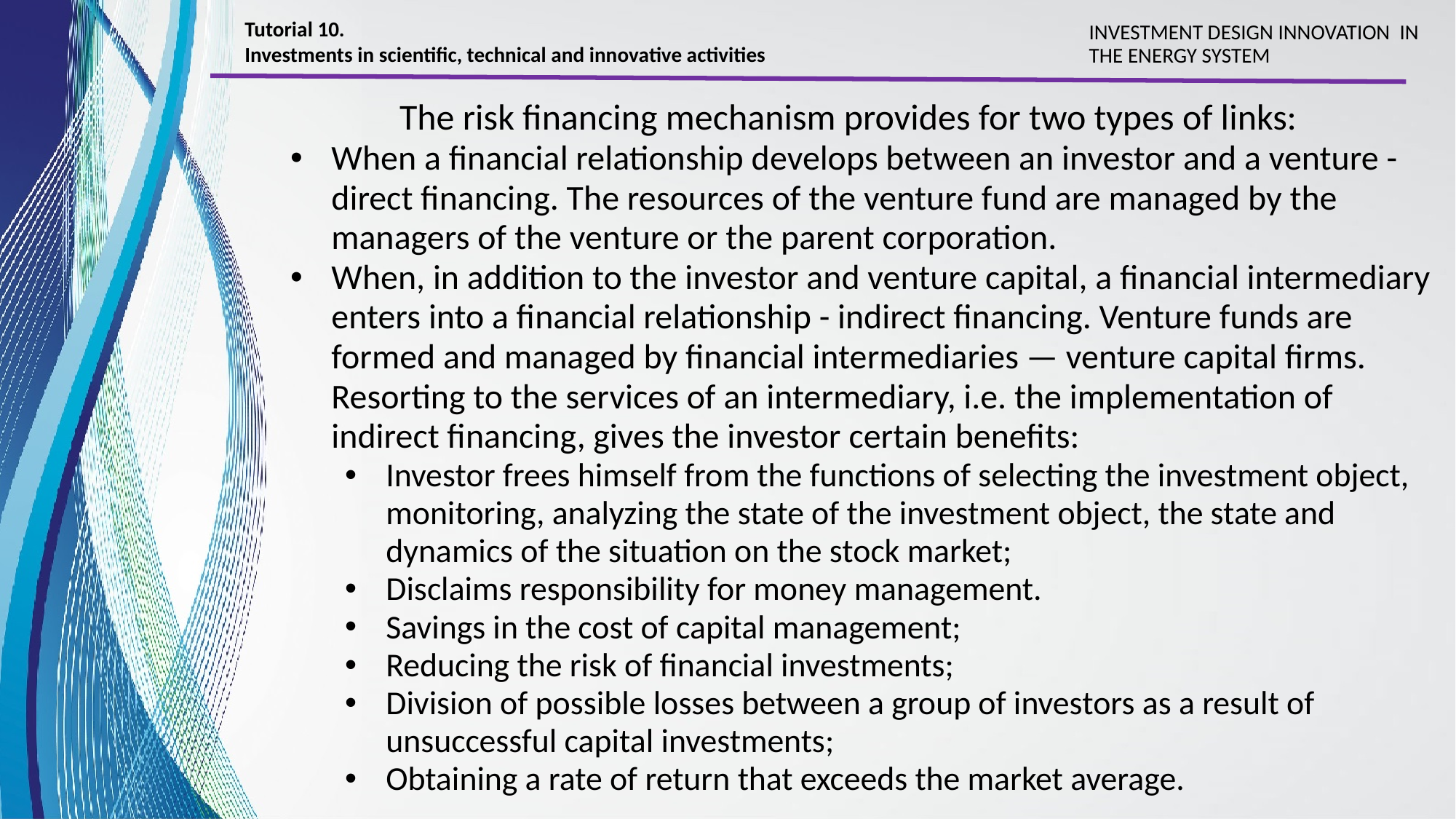

Tutorial 10.
Investments in scientific, technical and innovative activities
INVESTMENT DESIGN INNOVATION  IN
THE ENERGY SYSTEM
	The risk financing mechanism provides for two types of links:
When a financial relationship develops between an investor and a venture - direct financing. The resources of the venture fund are managed by the managers of the venture or the parent corporation.
When, in addition to the investor and venture capital, a financial intermediary enters into a financial relationship - indirect financing. Venture funds are formed and managed by financial intermediaries — venture capital firms. Resorting to the services of an intermediary, i.e. the implementation of indirect financing, gives the investor certain benefits:
Investor frees himself from the functions of selecting the investment object, monitoring, analyzing the state of the investment object, the state and dynamics of the situation on the stock market;
Disclaims responsibility for money management.
Savings in the cost of capital management;
Reducing the risk of financial investments;
Division of possible losses between a group of investors as a result of unsuccessful capital investments;
Obtaining a rate of return that exceeds the market average.